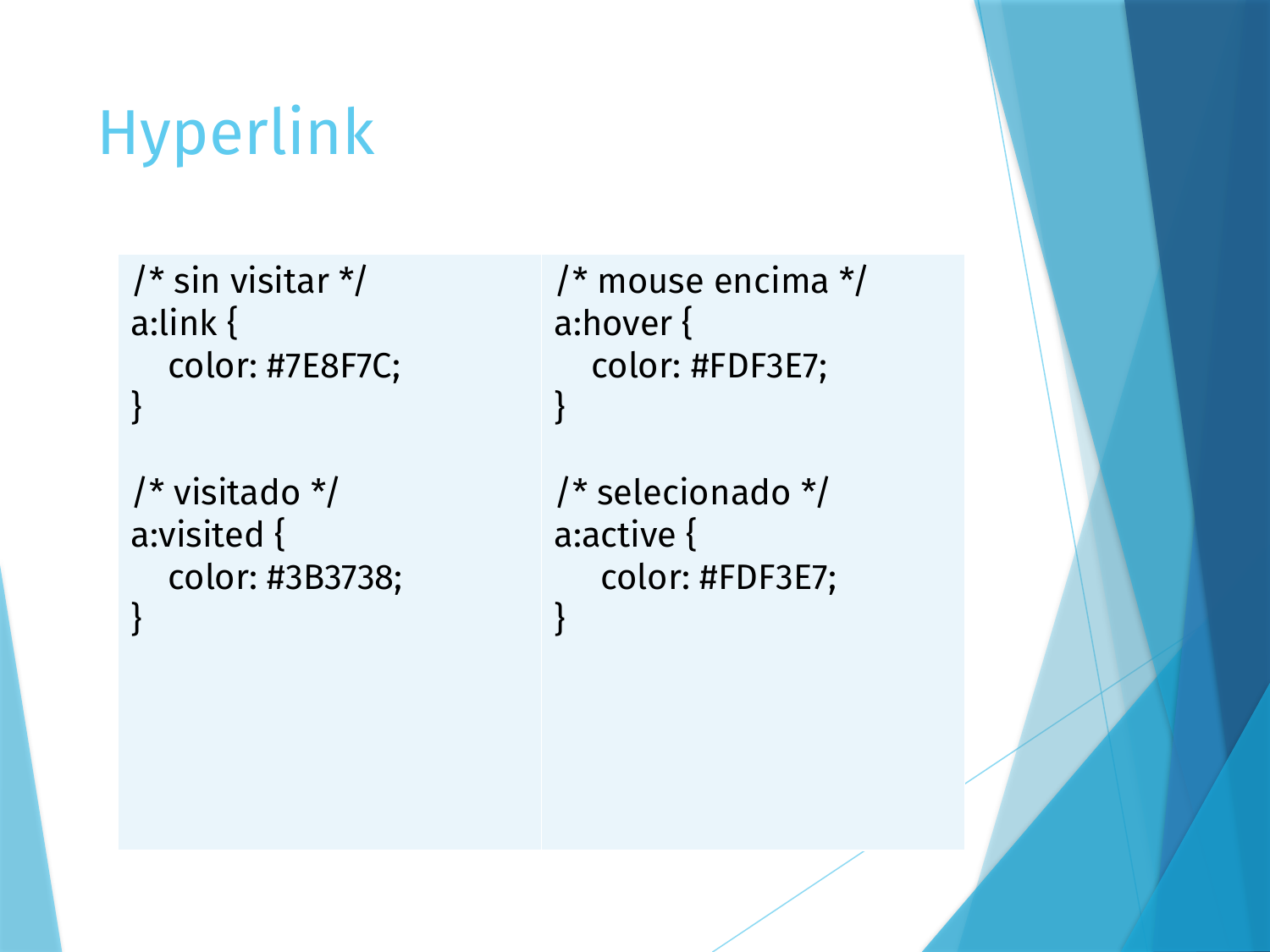

# Hyperlink

| /\* sin visitar \*/ a:link { color: #7E8F7C; } /\* visitado \*/ a:visited { color: #3B3738; } | /\* mouse encima \*/ a:hover { color: #FDF3E7; } /\* selecionado \*/ a:active { color: #FDF3E7; } |
| --- | --- |